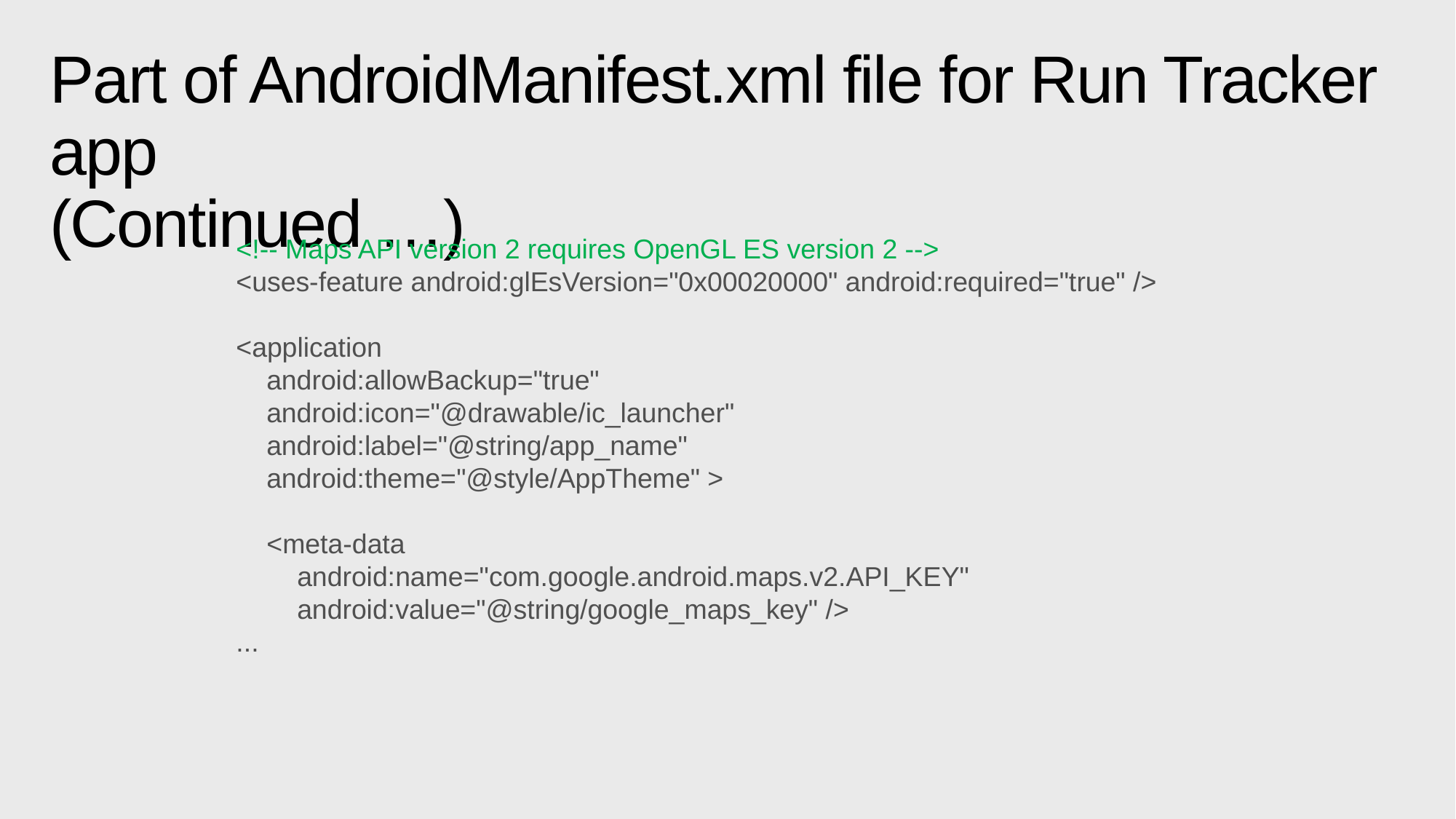

# Part of AndroidManifest.xml file for Run Tracker app (Continued …)
<!-- Maps API version 2 requires OpenGL ES version 2 -->
<uses-feature android:glEsVersion="0x00020000" android:required="true" />

<application
    android:allowBackup="true"
    android:icon="@drawable/ic_launcher"
    android:label="@string/app_name"
    android:theme="@style/AppTheme" >

    <meta-data
        android:name="com.google.android.maps.v2.API_KEY"
        android:value="@string/google_maps_key" />
...